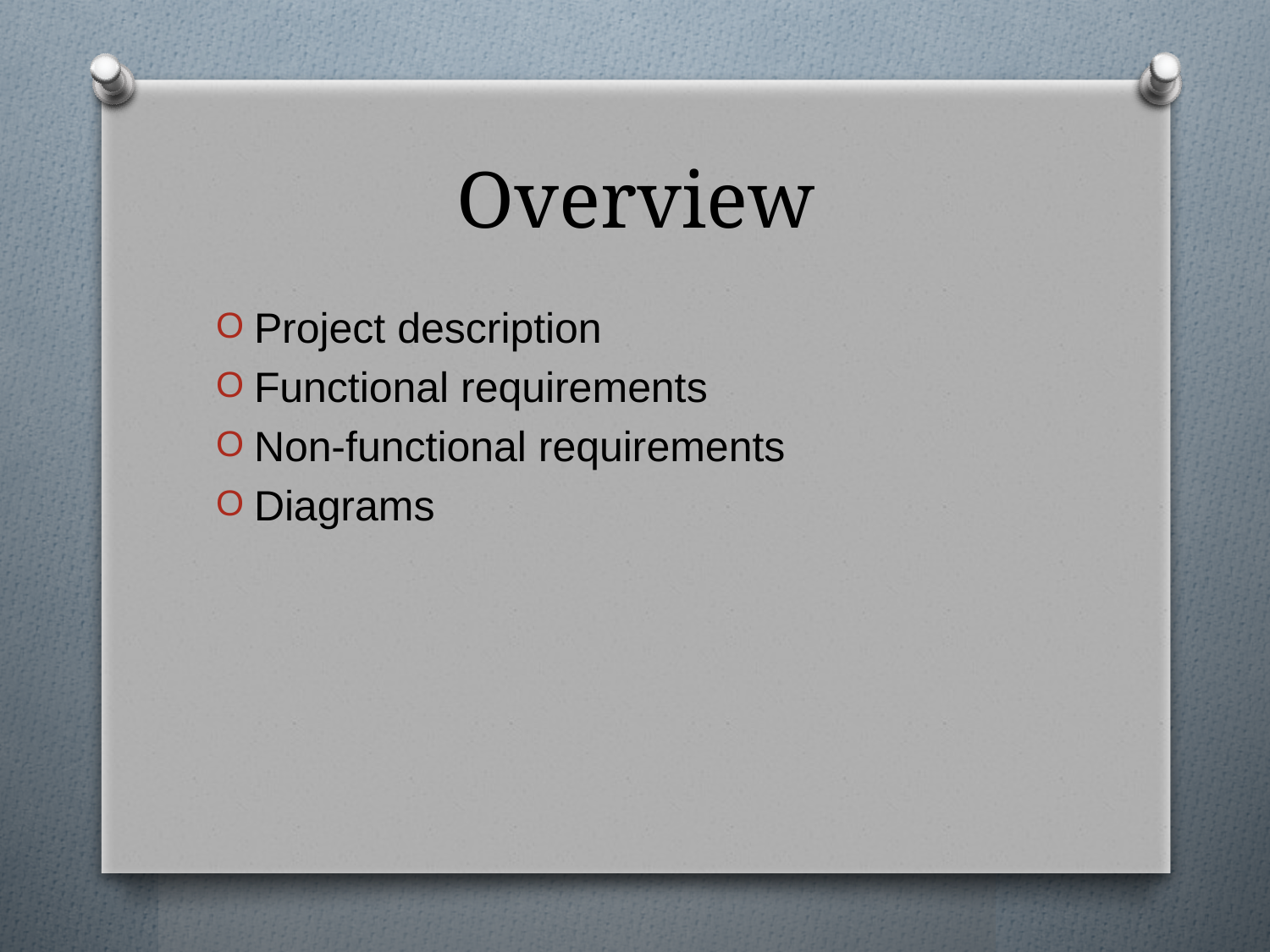

# Overview
Project description
Functional requirements
Non-functional requirements
Diagrams